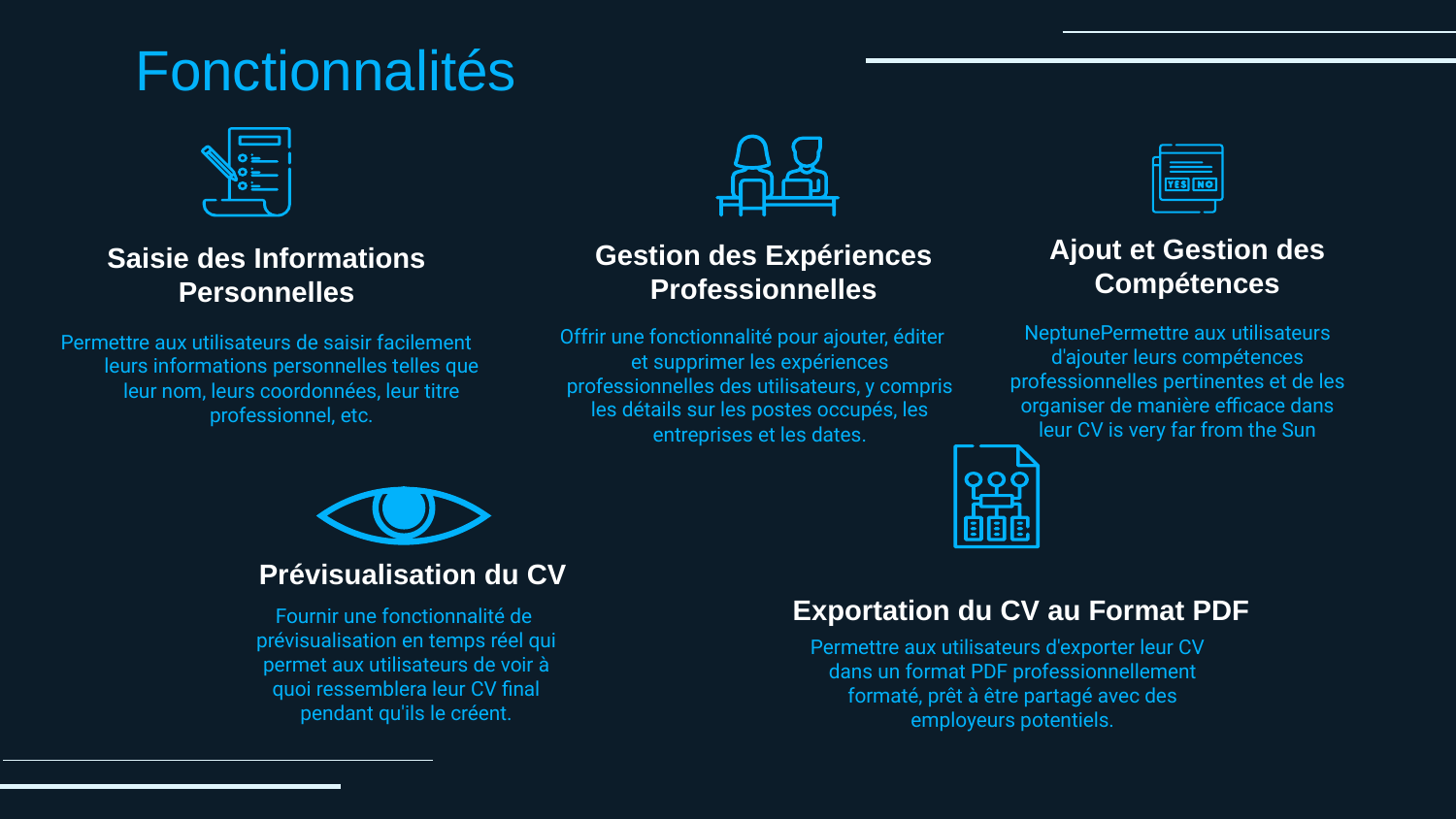

# Fonctionnalités

Ajout et Gestion des Compétences
Gestion des Expériences Professionnelles
Saisie des Informations Personnelles
NeptunePermettre aux utilisateurs d'ajouter leurs compétences professionnelles pertinentes et de les organiser de manière efficace dans leur CV is very far from the Sun
       Offrir une fonctionnalité pour ajouter, éditer et supprimer les expériences professionnelles des utilisateurs, y compris les détails sur les postes occupés, les entreprises et les dates.
Permettre aux utilisateurs de saisir facilement leurs informations personnelles telles que leur nom, leurs coordonnées, leur titre professionnel, etc.

Prévisualisation du CV
Exportation du CV au Format PDF
         Fournir une fonctionnalité de prévisualisation en temps réel qui permet aux utilisateurs de voir à quoi ressemblera leur CV final pendant qu'ils le créent.
        Permettre aux utilisateurs d'exporter leur CV dans un format PDF professionnellement formaté, prêt à être partagé avec des employeurs potentiels.